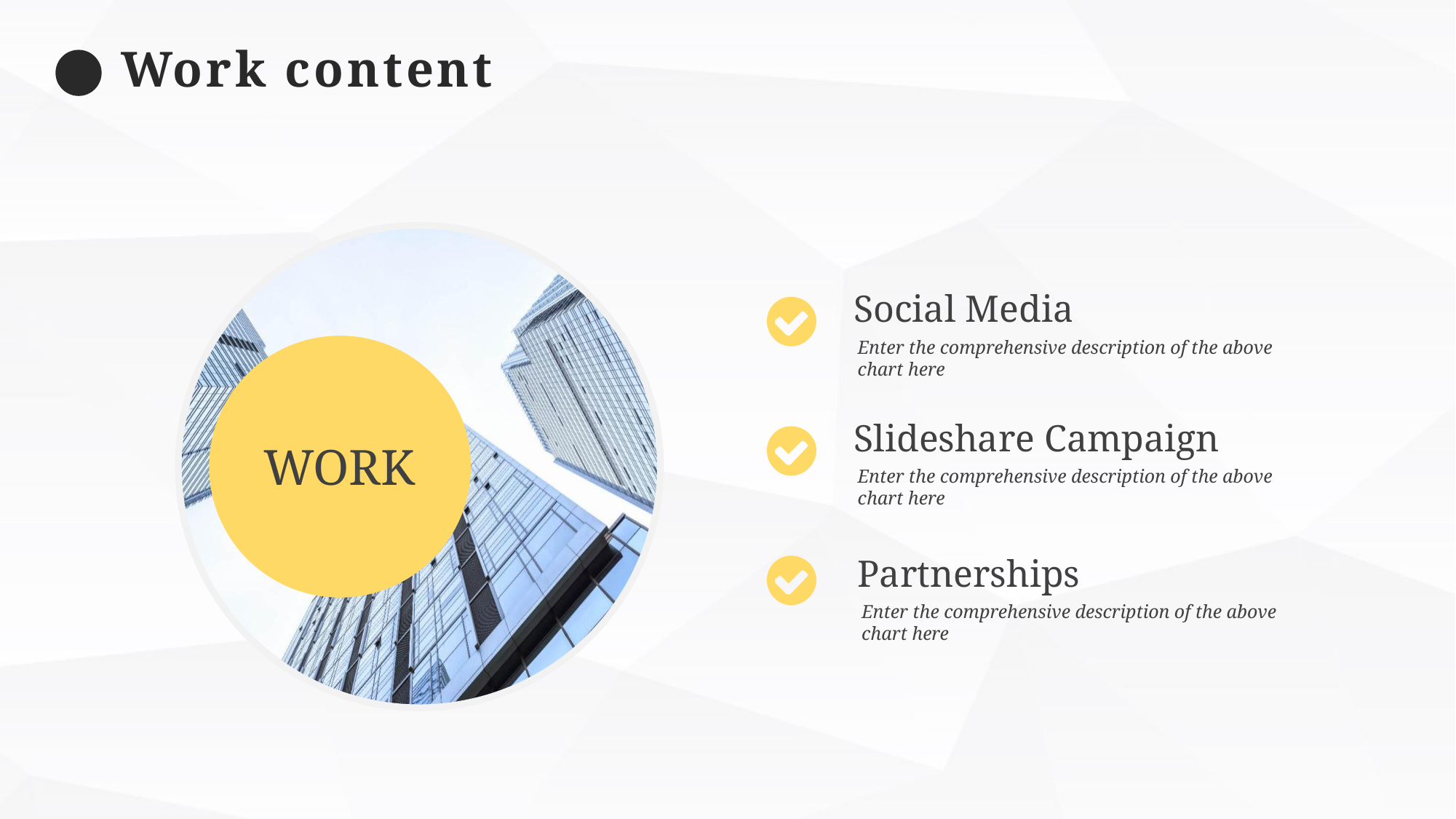

Work content

Social Media

Enter the comprehensive description of the above chart here
Slideshare Campaign

WORK
Enter the comprehensive description of the above chart here
Partnerships

Enter the comprehensive description of the above chart here